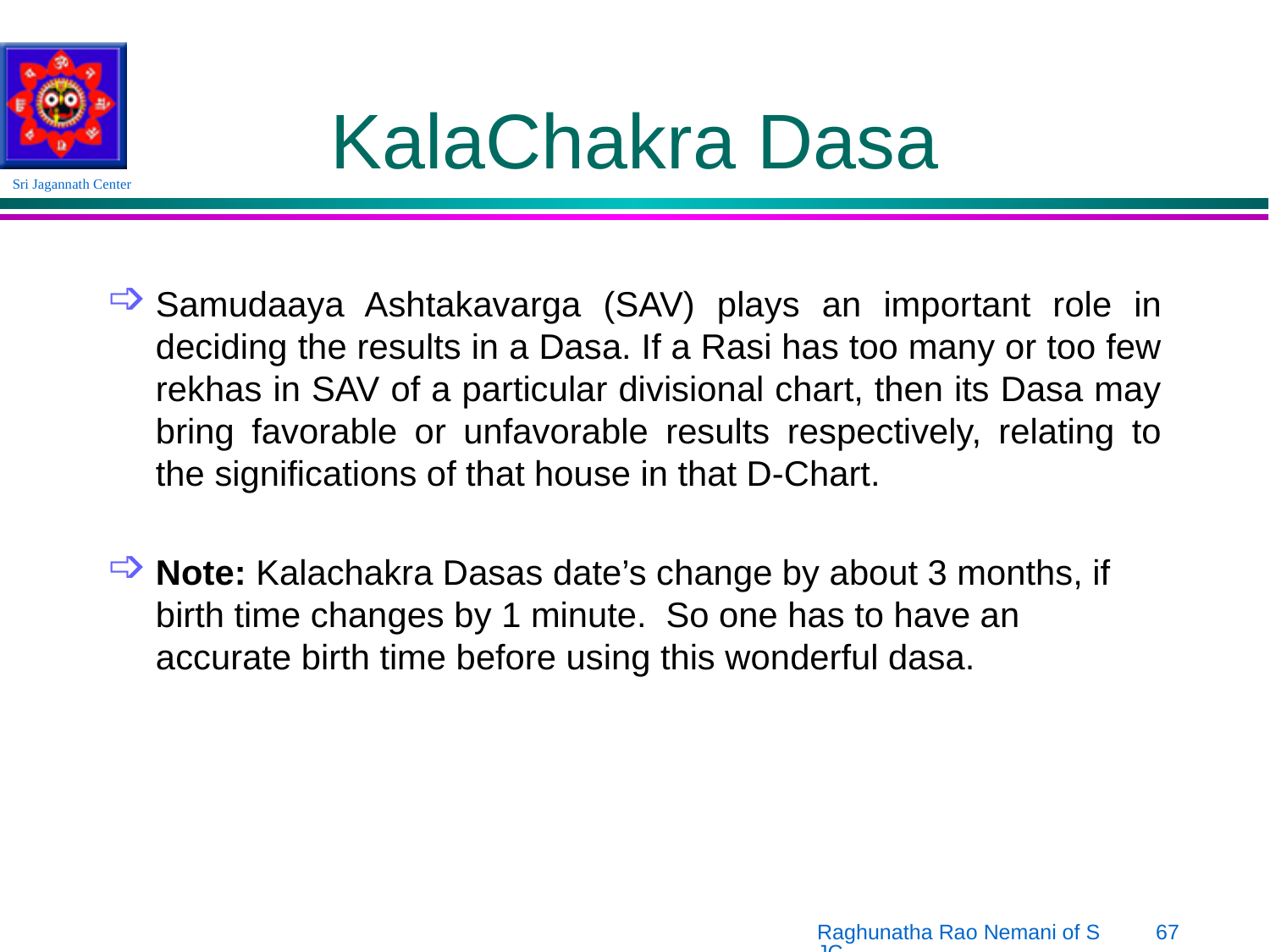

# KalaChakra Dasa
Samudaaya Ashtakavarga (SAV) plays an important role in deciding the results in a Dasa. If a Rasi has too many or too few rekhas in SAV of a particular divisional chart, then its Dasa may bring favorable or unfavorable results respectively, relating to the significations of that house in that D-Chart.

Note: Kalachakra Dasas date’s change by about 3 months, if birth time changes by 1 minute.  So one has to have an accurate birth time before using this wonderful dasa.
Raghunatha Rao Nemani of SJC
67